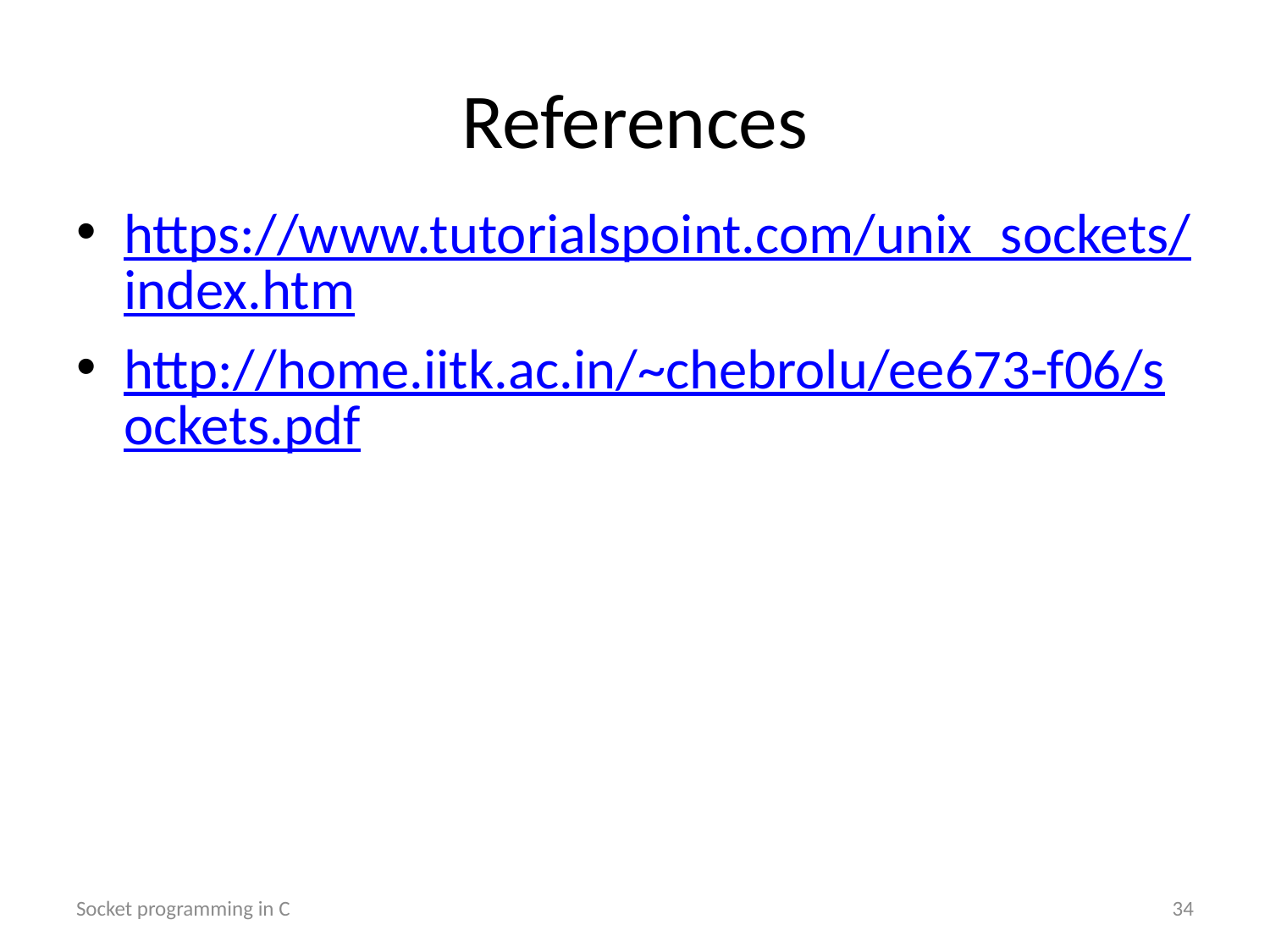

# References
https://www.tutorialspoint.com/unix_sockets/index.htm
http://home.iitk.ac.in/~chebrolu/ee673-f06/sockets.pdf

Socket programming in C
34